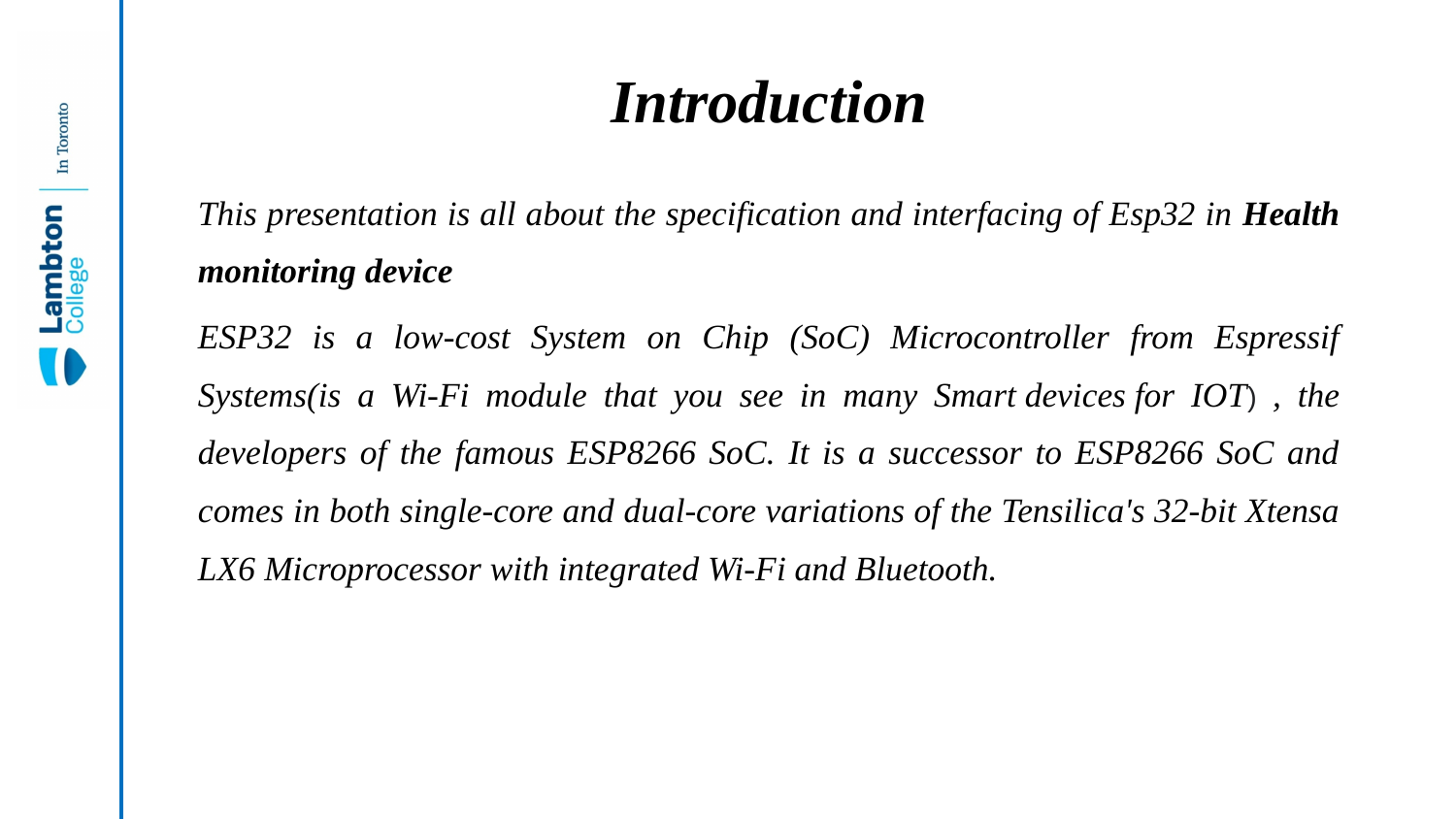

# Introduction
This presentation is all about the specification and interfacing of Esp32 in Health monitoring device
ESP32 is a low-cost System on Chip (SoC) Microcontroller from Espressif Systems(is a Wi-Fi module that you see in many Smart devices for IOT) , the developers of the famous ESP8266 SoC. It is a successor to ESP8266 SoC and comes in both single-core and dual-core variations of the Tensilica's 32-bit Xtensa LX6 Microprocessor with integrated Wi-Fi and Bluetooth.